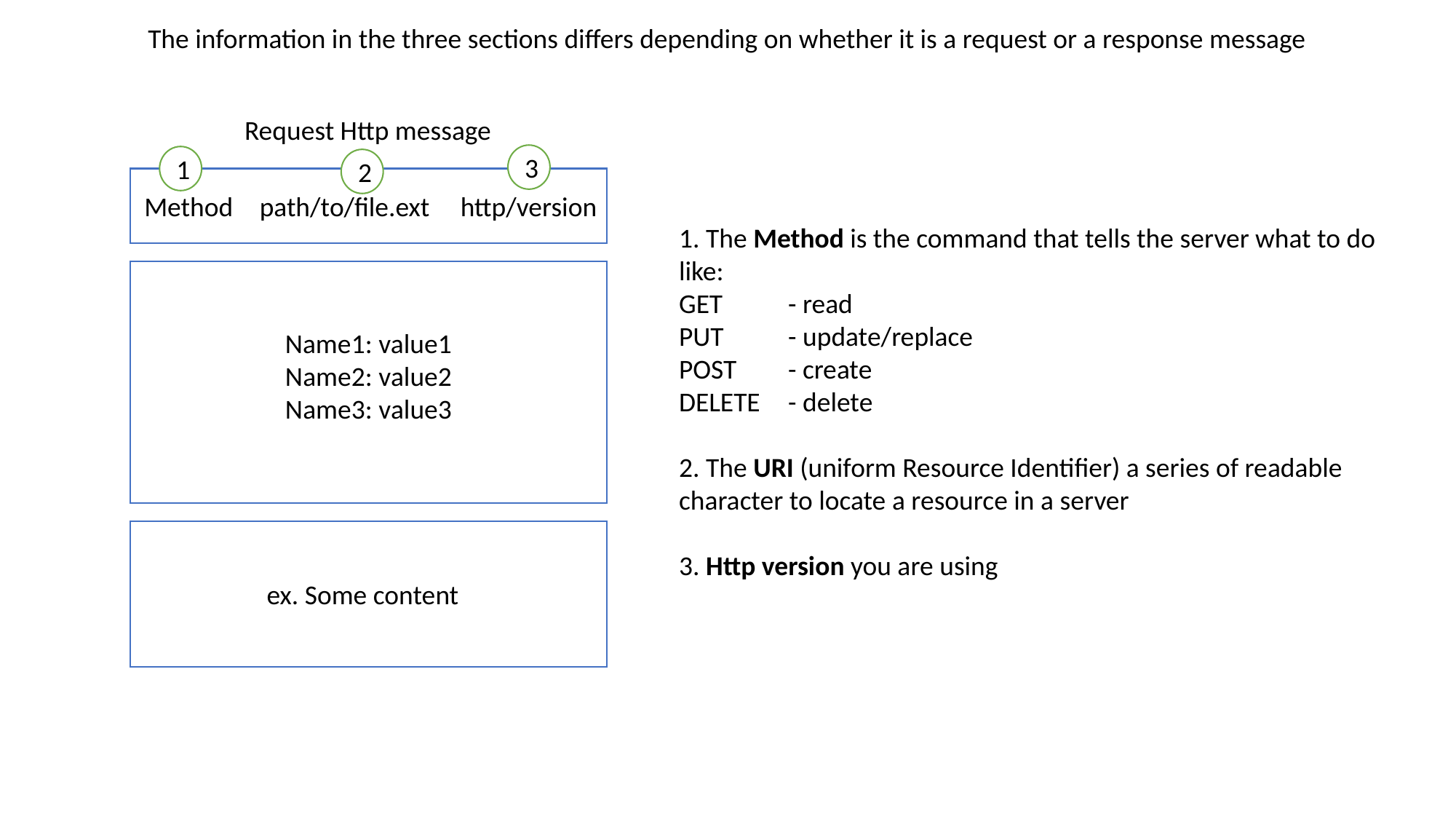

The information in the three sections differs depending on whether it is a request or a response message
Request Http message

Method	 path/to/file.ext     http/version

ex. Some content
Name1: value1
Name2: value2
Name3: value3
3
1
2
1. The Method is the command that tells the server what to do like:
GET	- read
PUT	- update/replace
POST	- create
DELETE	- delete

2. The URI (uniform Resource Identifier) a series of readable character to locate a resource in a server

3. Http version you are using